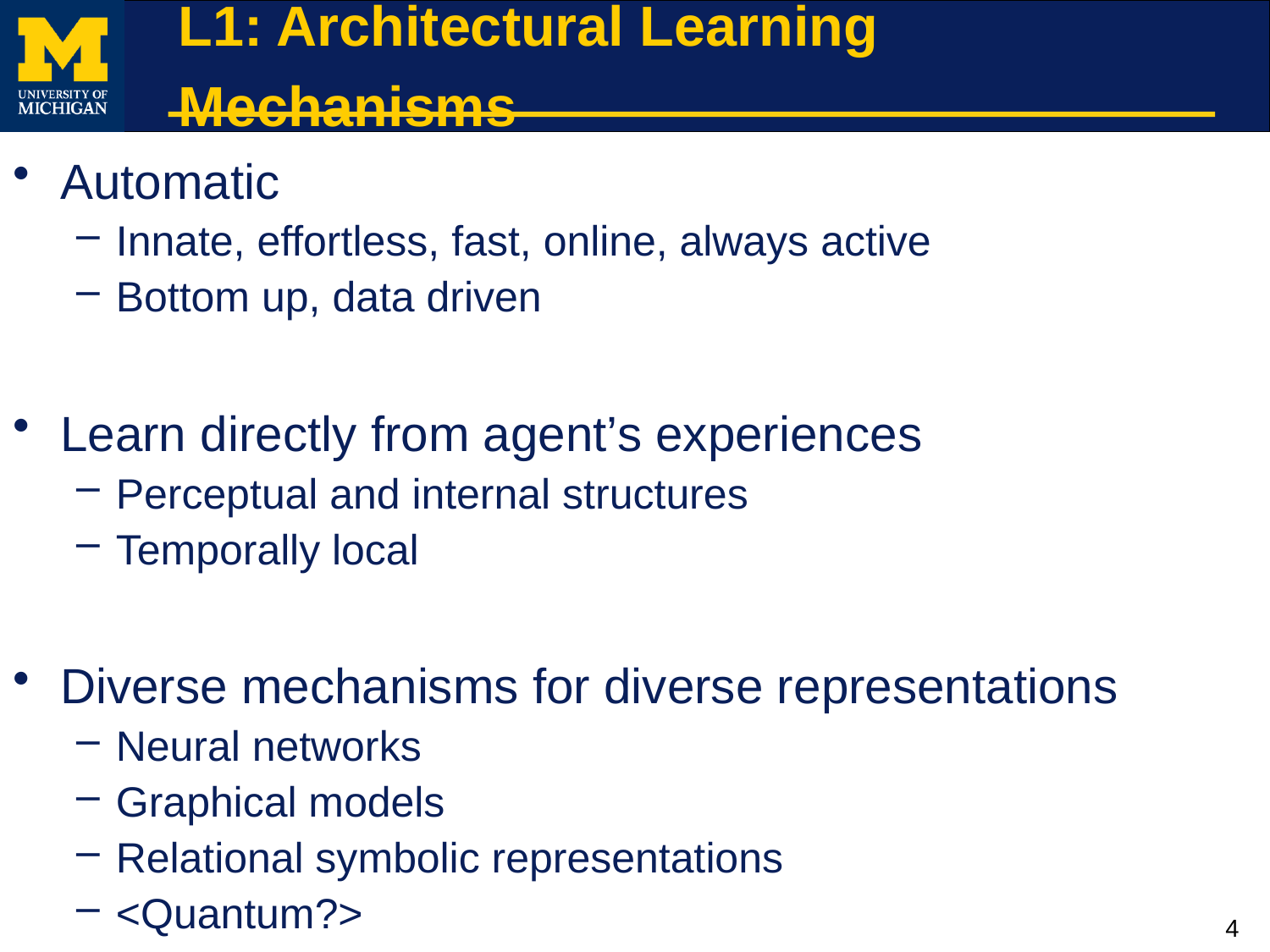

# L1: Architectural Learning Mechanisms
Automatic
Innate, effortless, fast, online, always active
Bottom up, data driven

Learn directly from agent’s experiences
Perceptual and internal structures
Temporally local

Diverse mechanisms for diverse representations
Neural networks
Graphical models
Relational symbolic representations
<Quantum?>